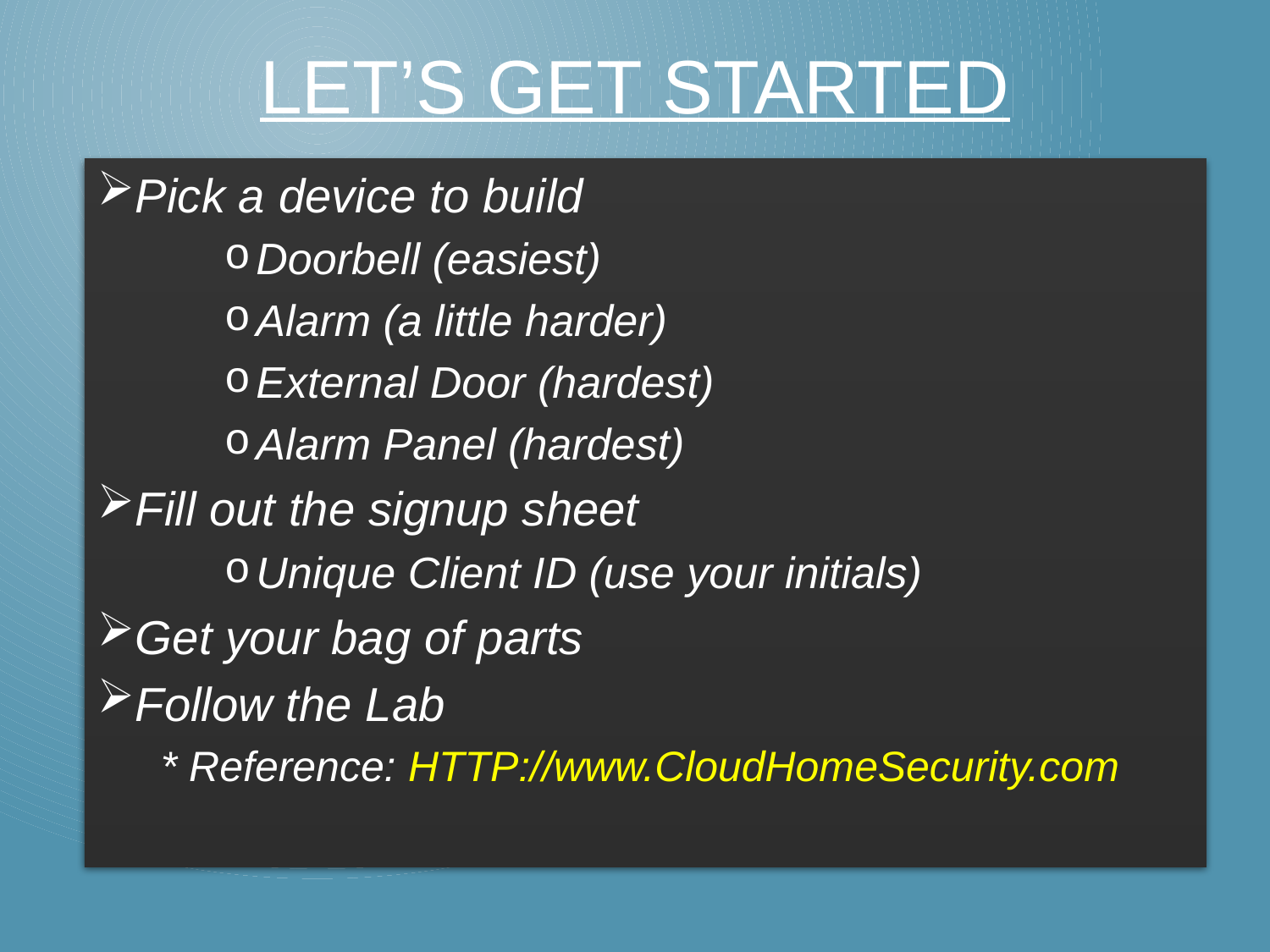

# Let’s GET STARTED
Pick a device to build
Doorbell (easiest)
Alarm (a little harder)
External Door (hardest)
Alarm Panel (hardest)
Fill out the signup sheet
Unique Client ID (use your initials)
Get your bag of parts
Follow the Lab
* Reference: HTTP://www.CloudHomeSecurity.com